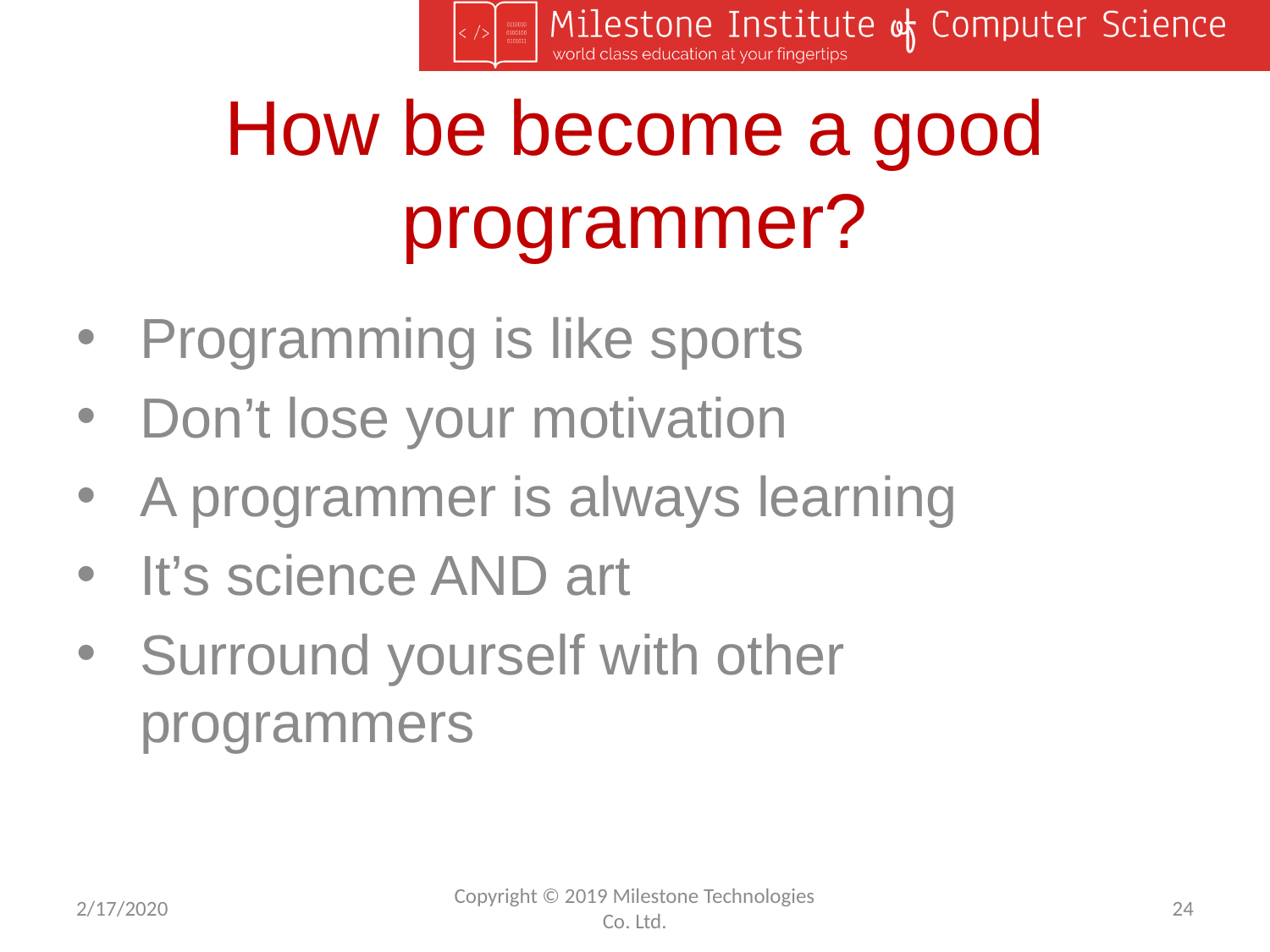

# How be become a good programmer?
Programming is like sports
Don’t lose your motivation
A programmer is always learning
It’s science AND art
Surround yourself with other programmers

2/17/2020
Copyright © 2019 Milestone Technologies Co. Ltd.
24